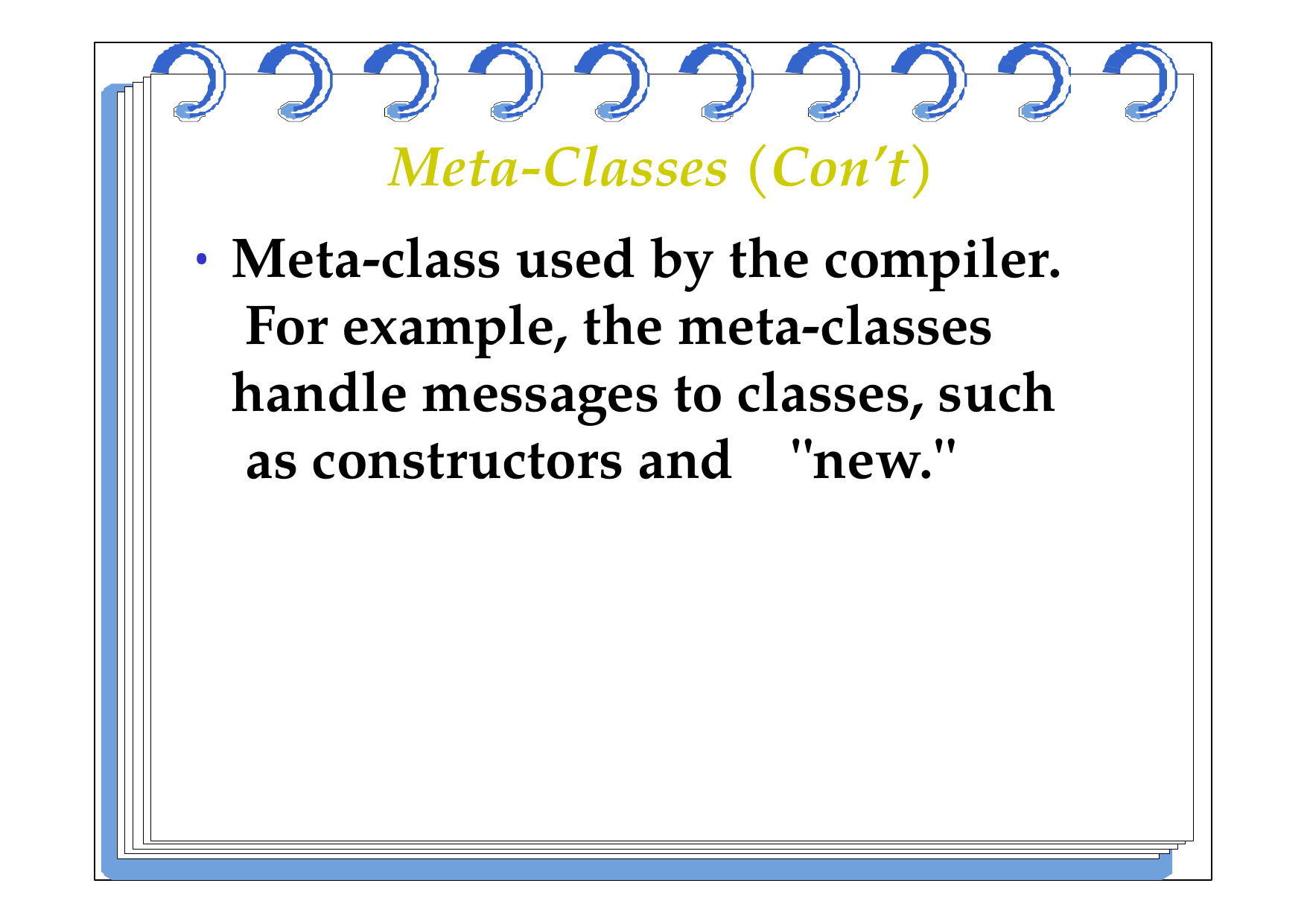

Meta-Classes (Con’t)
Meta-class used by the compiler.  For example, the meta-classes  handle messages to classes, such  as constructors and	"new."